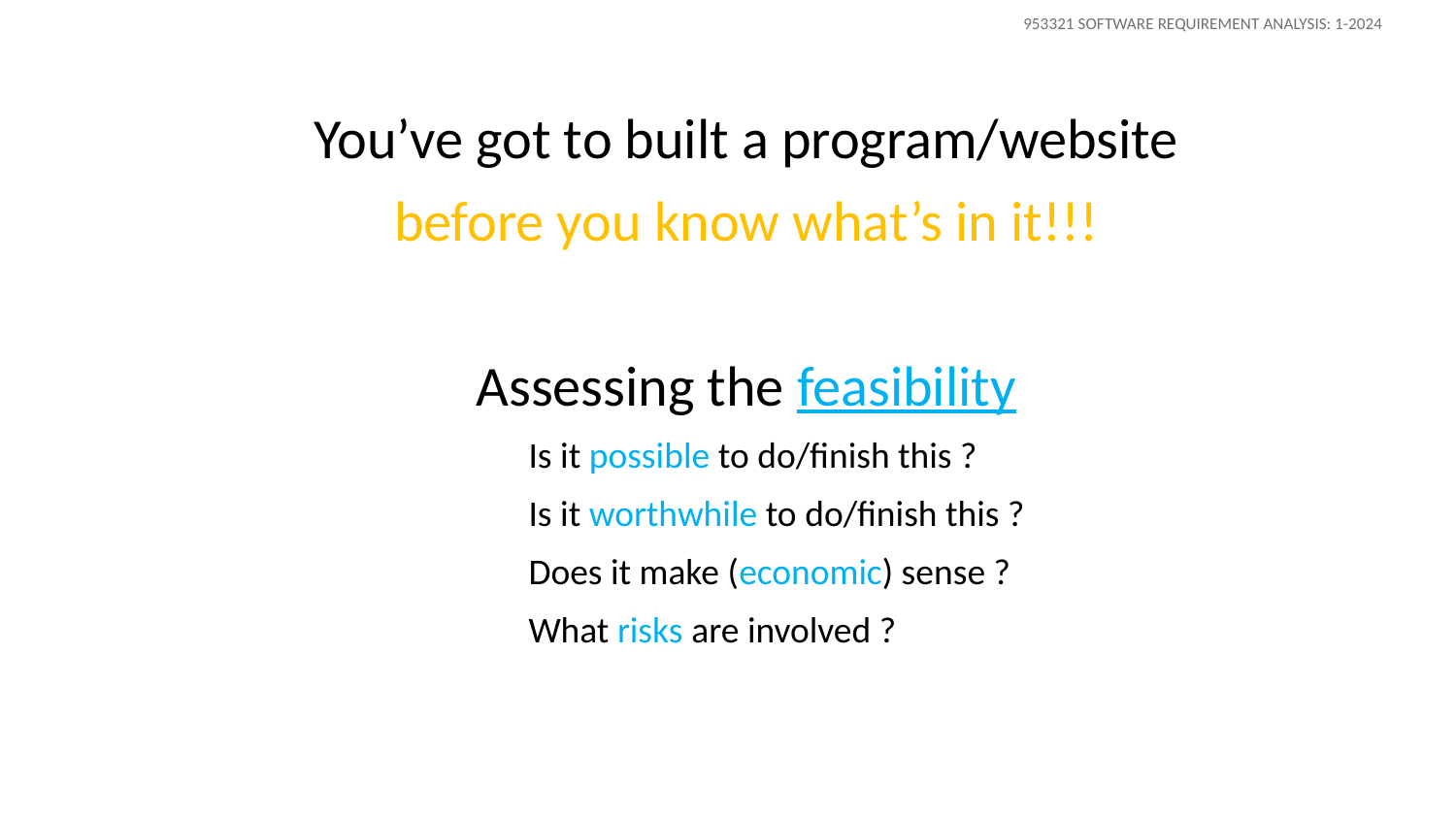

You’ve got to built a program/website
before you know what’s in it!!!

Assessing the feasibility
Is it possible to do/finish this ?
Is it worthwhile to do/finish this ?
Does it make (economic) sense ?
What risks are involved ?